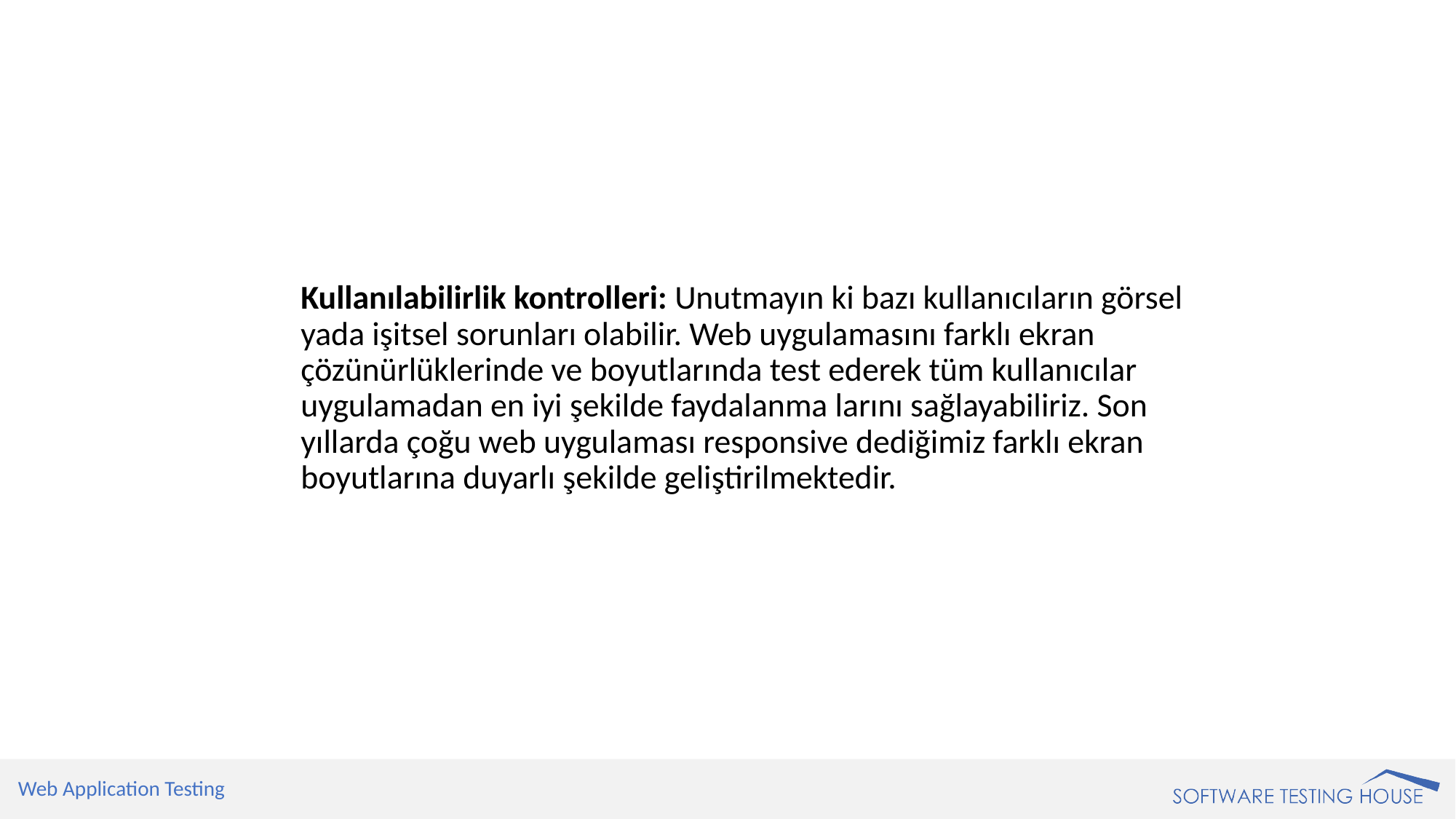

Kullanılabilirlik kontrolleri: Unutmayın ki bazı kullanıcıların görsel yada işitsel sorunları olabilir. Web uygulamasını farklı ekran çözünürlüklerinde ve boyutlarında test ederek tüm kullanıcılar uygulamadan en iyi şekilde faydalanma larını sağlayabiliriz. Son yıllarda çoğu web uygulaması responsive dediğimiz farklı ekran boyutlarına duyarlı şekilde geliştirilmektedir.
Web Application Testing